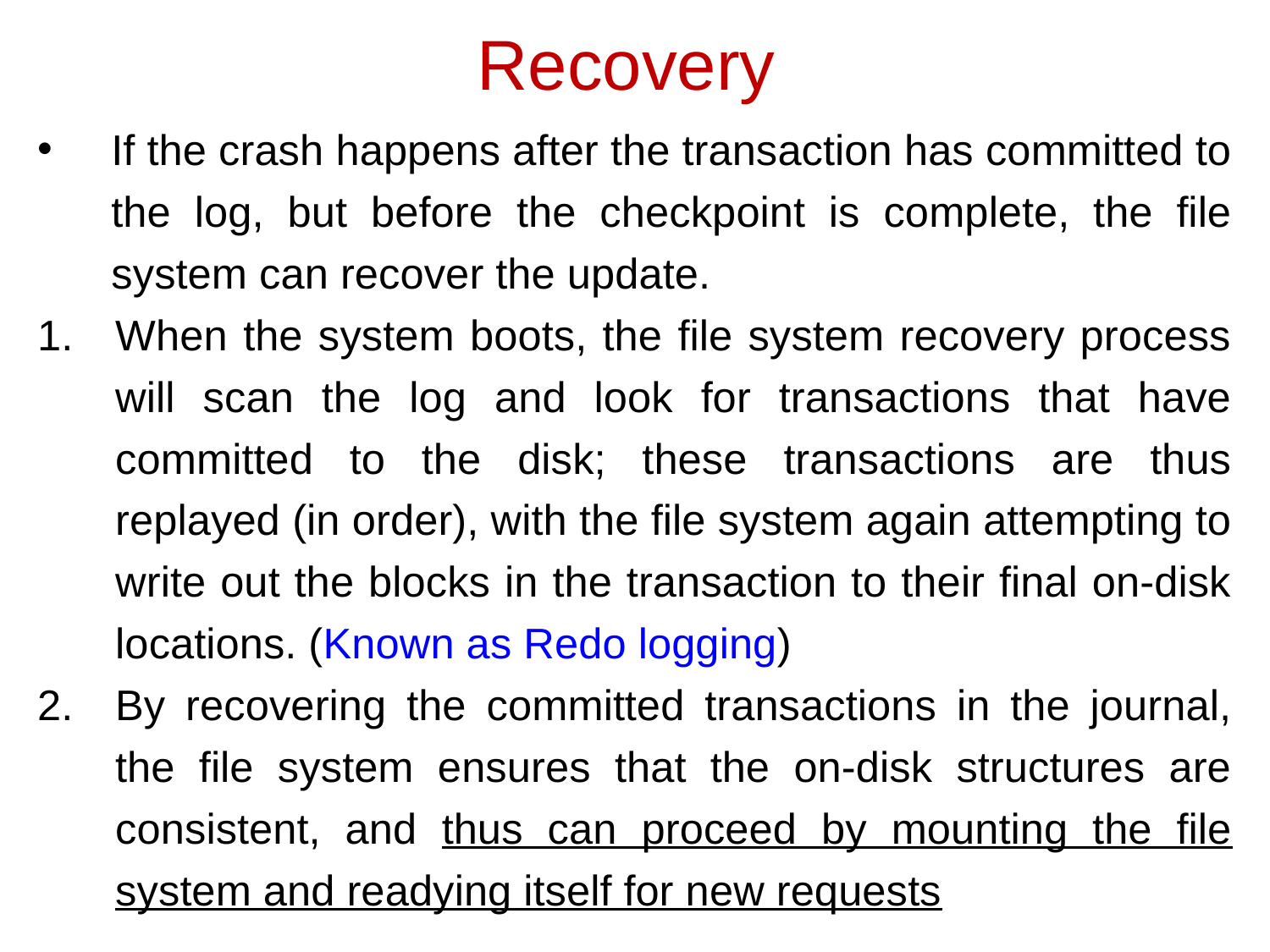

Recovery
If the crash happens after the transaction has committed to the log, but before the checkpoint is complete, the file system can recover the update.
When the system boots, the file system recovery process will scan the log and look for transactions that have committed to the disk; these transactions are thus replayed (in order), with the file system again attempting to write out the blocks in the transaction to their final on-disk locations. (Known as Redo logging)
By recovering the committed transactions in the journal, the file system ensures that the on-disk structures are consistent, and thus can proceed by mounting the file system and readying itself for new requests